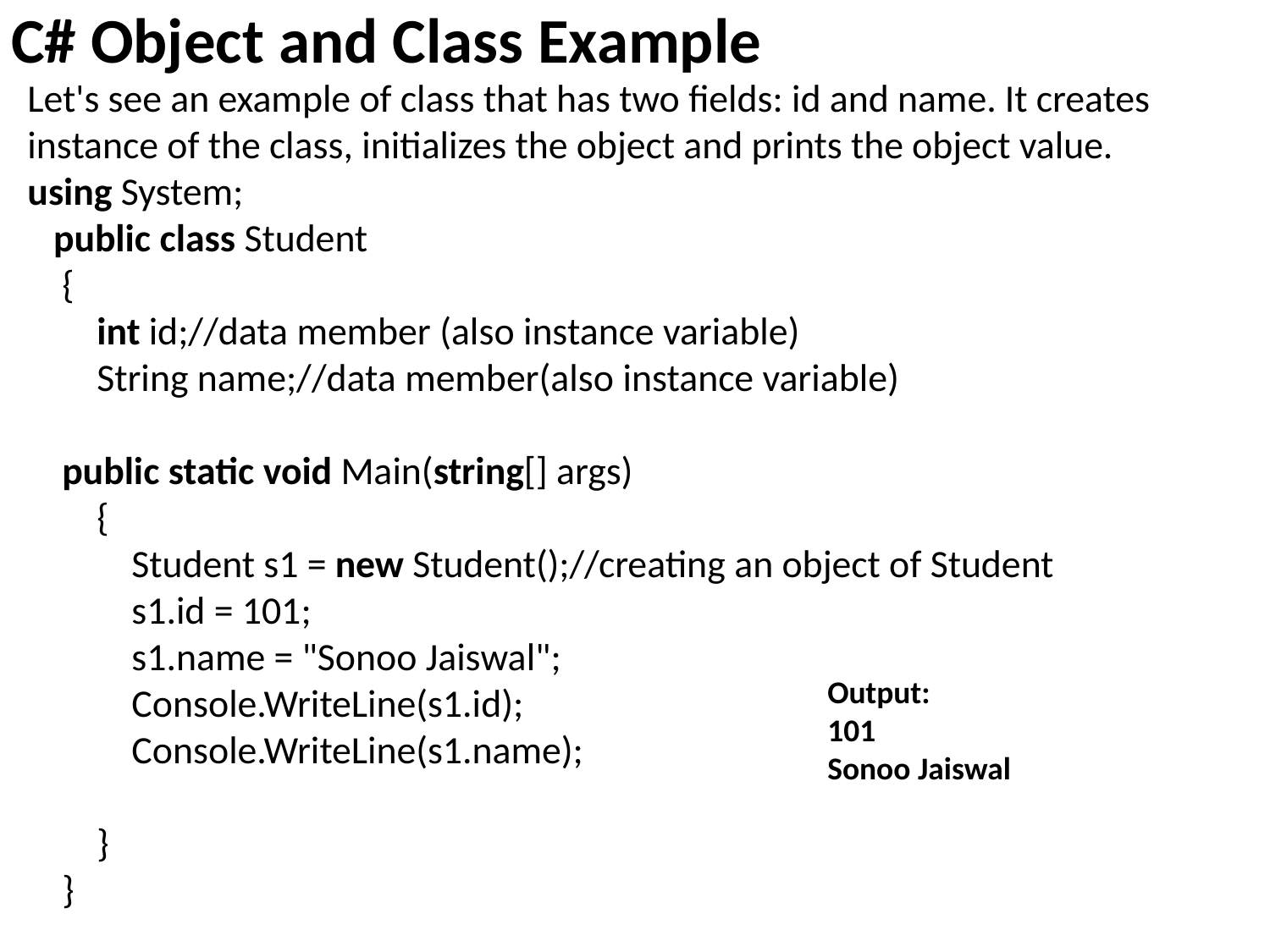

C# Object and Class Example
Let's see an example of class that has two fields: id and name. It creates instance of the class, initializes the object and prints the object value.
using System;
   public class Student
    {
        int id;//data member (also instance variable)
        String name;//data member(also instance variable)

    public static void Main(string[] args)
        {
            Student s1 = new Student();//creating an object of Student
            s1.id = 101;
            s1.name = "Sonoo Jaiswal";
            Console.WriteLine(s1.id);
            Console.WriteLine(s1.name);

        }
    }
Output:
101
Sonoo Jaiswal